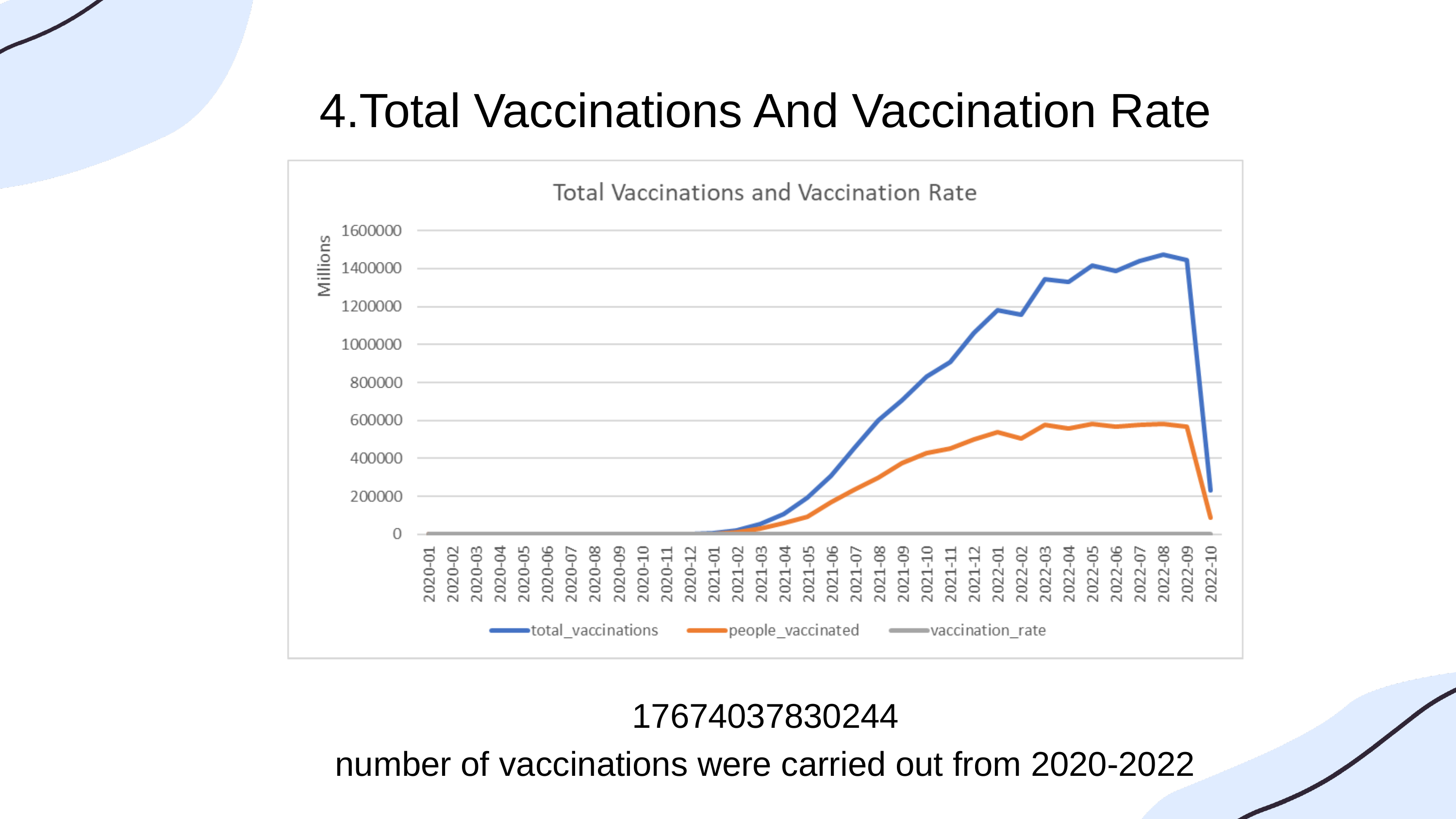

4.Total Vaccinations And Vaccination Rate

17674037830244
 number of vaccinations were carried out from 2020-2022